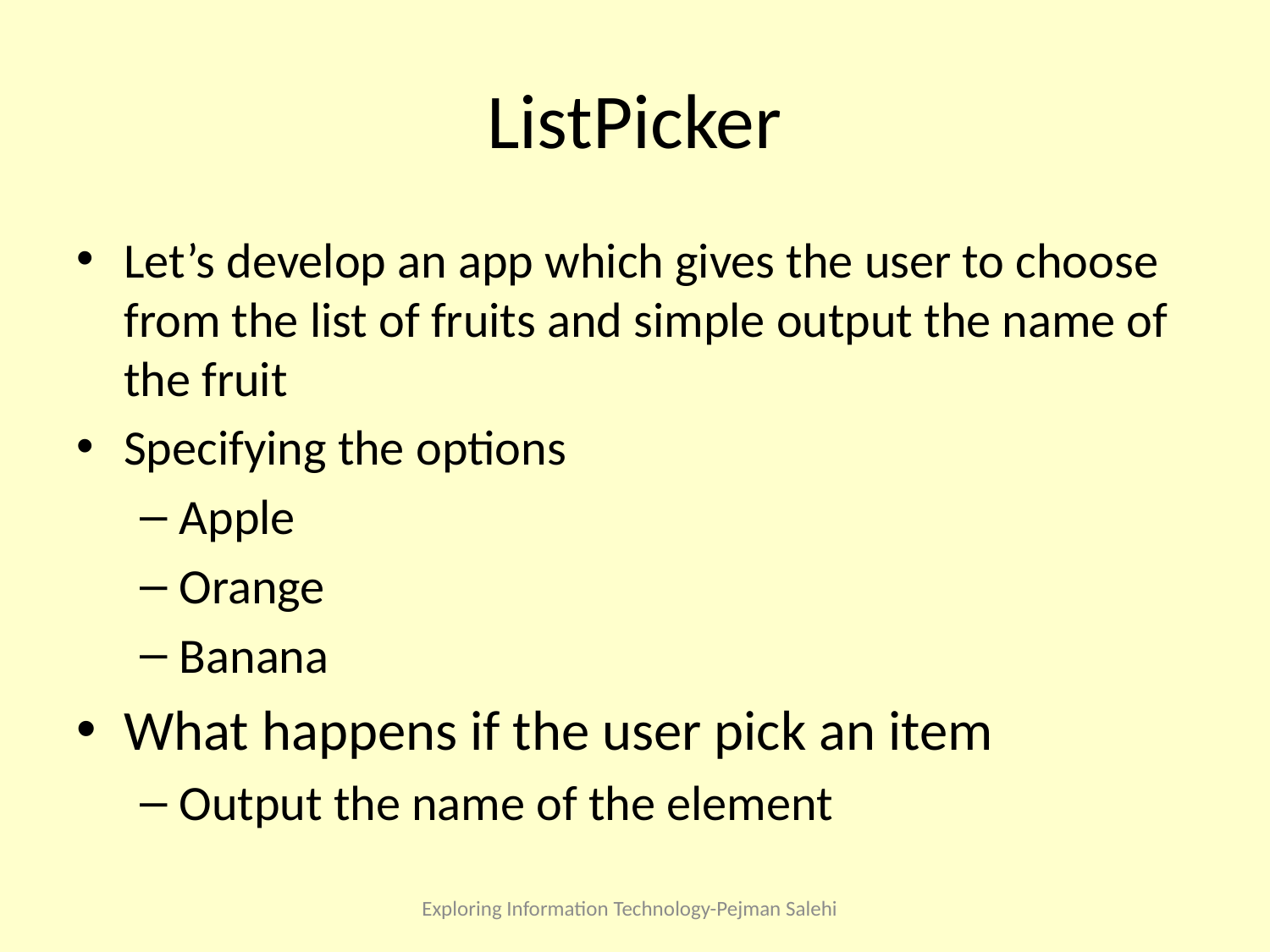

# ListPicker
Let’s develop an app which gives the user to choose from the list of fruits and simple output the name of the fruit
Specifying the options
Apple
Orange
Banana
What happens if the user pick an item
Output the name of the element

Exploring Information Technology-Pejman Salehi